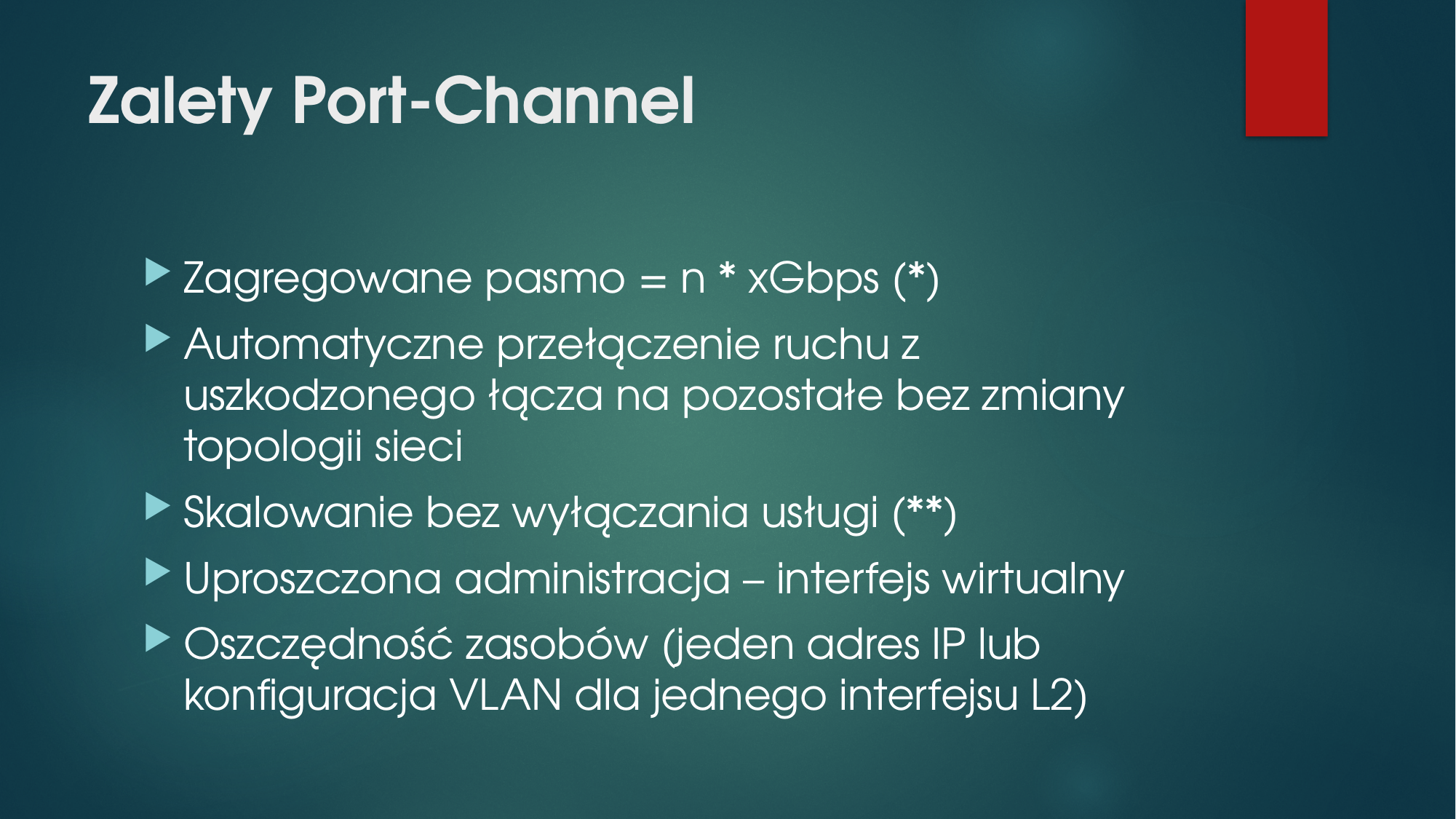

# Zalety Port-Channel
Zagregowane pasmo = n * xGbps (*)
Automatyczne przełączenie ruchu z uszkodzonego łącza na pozostałe bez zmiany topologii sieci
Skalowanie bez wyłączania usługi (**)
Uproszczona administracja – interfejs wirtualny
Oszczędność zasobów (jeden adres IP lub konfiguracja VLAN dla jednego interfejsu L2)